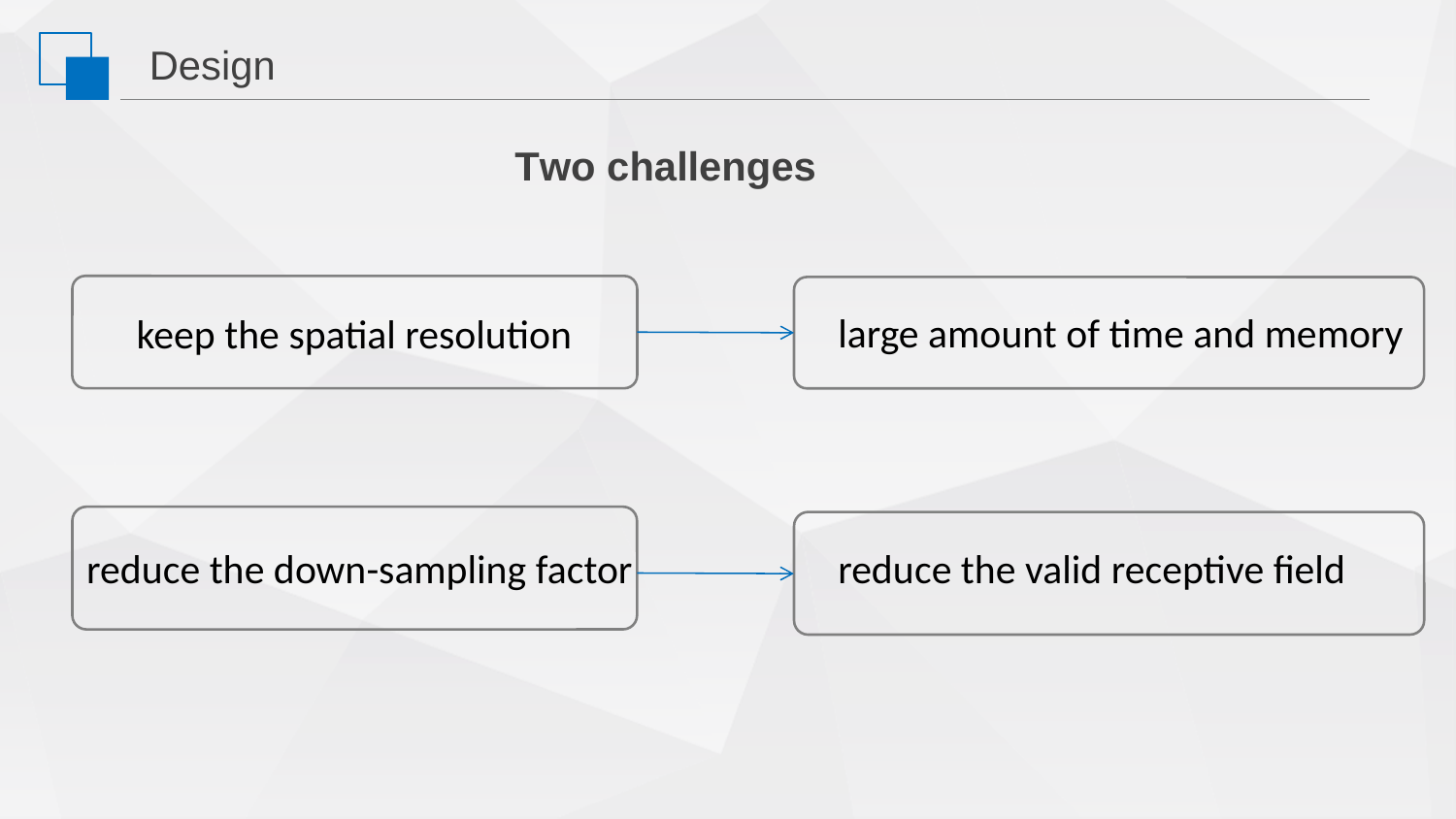

Design
Two challenges

large amount of time and memory
keep the spatial resolution

reduce the down-sampling factor
reduce the valid receptive field